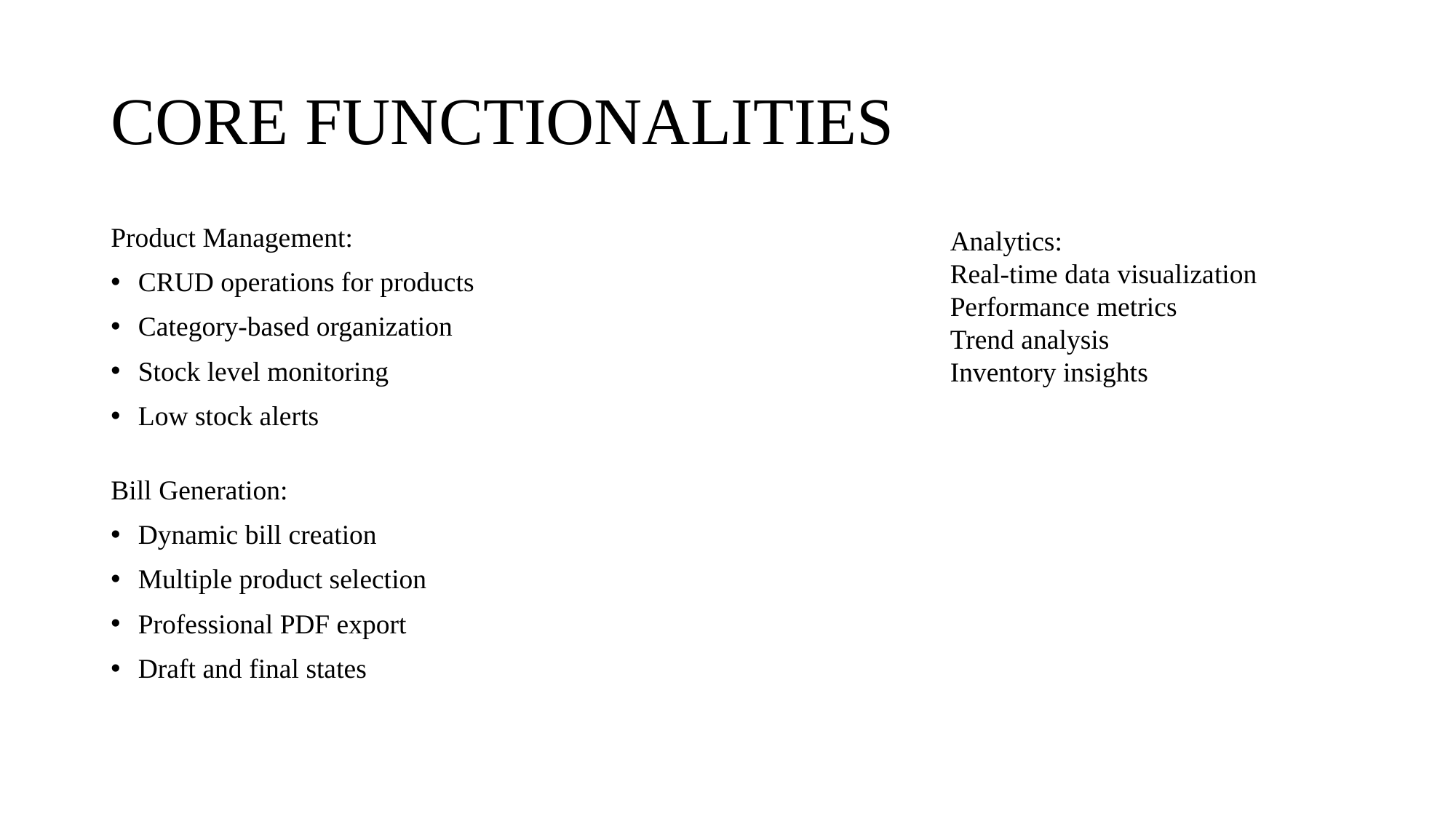

# CORE FUNCTIONALITIES
Product Management:
CRUD operations for products
Category-based organization
Stock level monitoring
Low stock alerts
Bill Generation:
Dynamic bill creation
Multiple product selection
Professional PDF export
Draft and final states

Analytics:
Real-time data visualization
Performance metrics
Trend analysis
Inventory insights